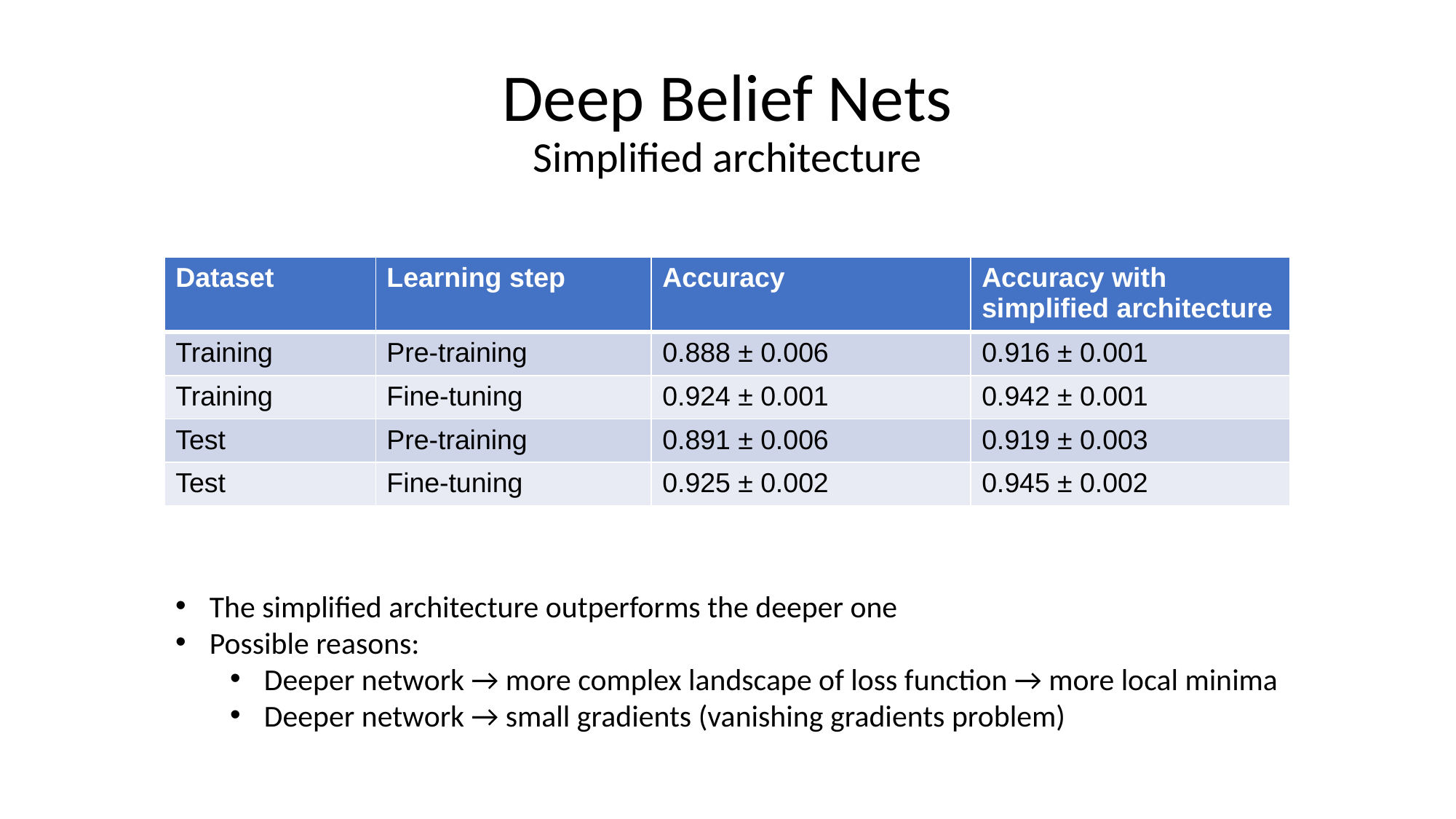

Deep Belief Nets
Simplified architecture
| Dataset | Learning step | Accuracy | Accuracy with simplified architecture |
| --- | --- | --- | --- |
| Training | Pre-training | 0.888 ± 0.006 | 0.916 ± 0.001 |
| Training | Fine-tuning | 0.924 ± 0.001 | 0.942 ± 0.001 |
| Test | Pre-training | 0.891 ± 0.006 | 0.919 ± 0.003 |
| Test | Fine-tuning | 0.925 ± 0.002 | 0.945 ± 0.002 |
The simplified architecture outperforms the deeper one
Possible reasons:
Deeper network → more complex landscape of loss function → more local minima
Deeper network → small gradients (vanishing gradients problem)